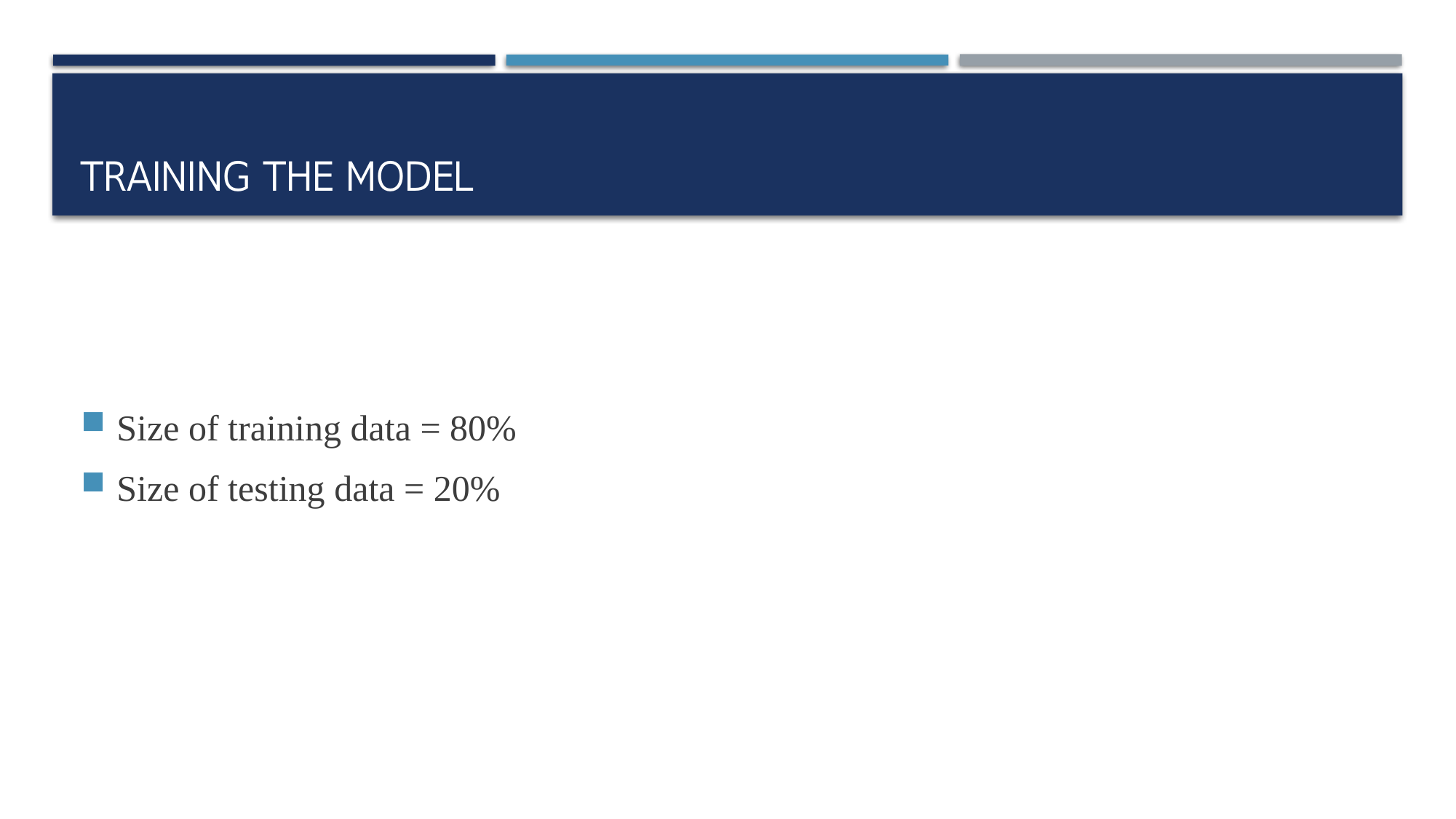

# Training the model
Size of training data = 80%
Size of testing data = 20%